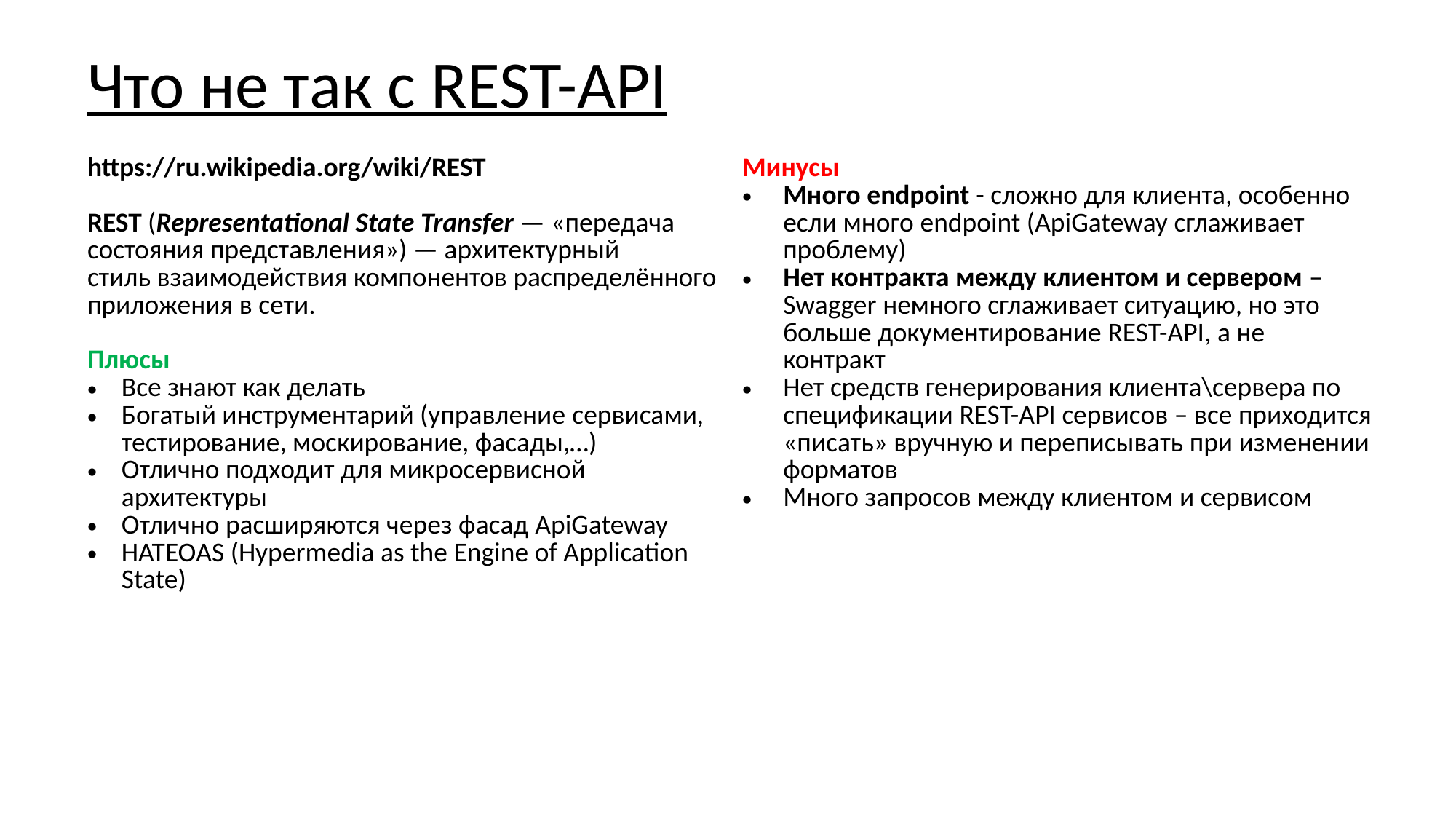

# Что не так с REST-API
| https://ru.wikipedia.org/wiki/REST REST (Representational State Transfer — «передача состояния представления») — архитектурный стиль взаимодействия компонентов распределённого приложения в сети.  Плюсы Все знают как делать Богатый инструментарий (управление сервисами, тестирование, москирование, фасады,…) Отлично подходит для микросервисной архитектуры Отлично расширяются через фасад ApiGateway HATEOAS (Hypermedia as the Engine of Application State) | Минусы Много endpoint - cложно для клиента, особенно если много endpoint (ApiGateway сглаживает проблему) Нет контракта между клиентом и сервером – Swagger немного сглаживает ситуацию, но это больше документирование REST-API, а не контракт Нет средств генерирования клиента\сервера по спецификации REST-API сервисов – все приходится «писать» вручную и переписывать при изменении форматов Много запросов между клиентом и сервисом |
| --- | --- |